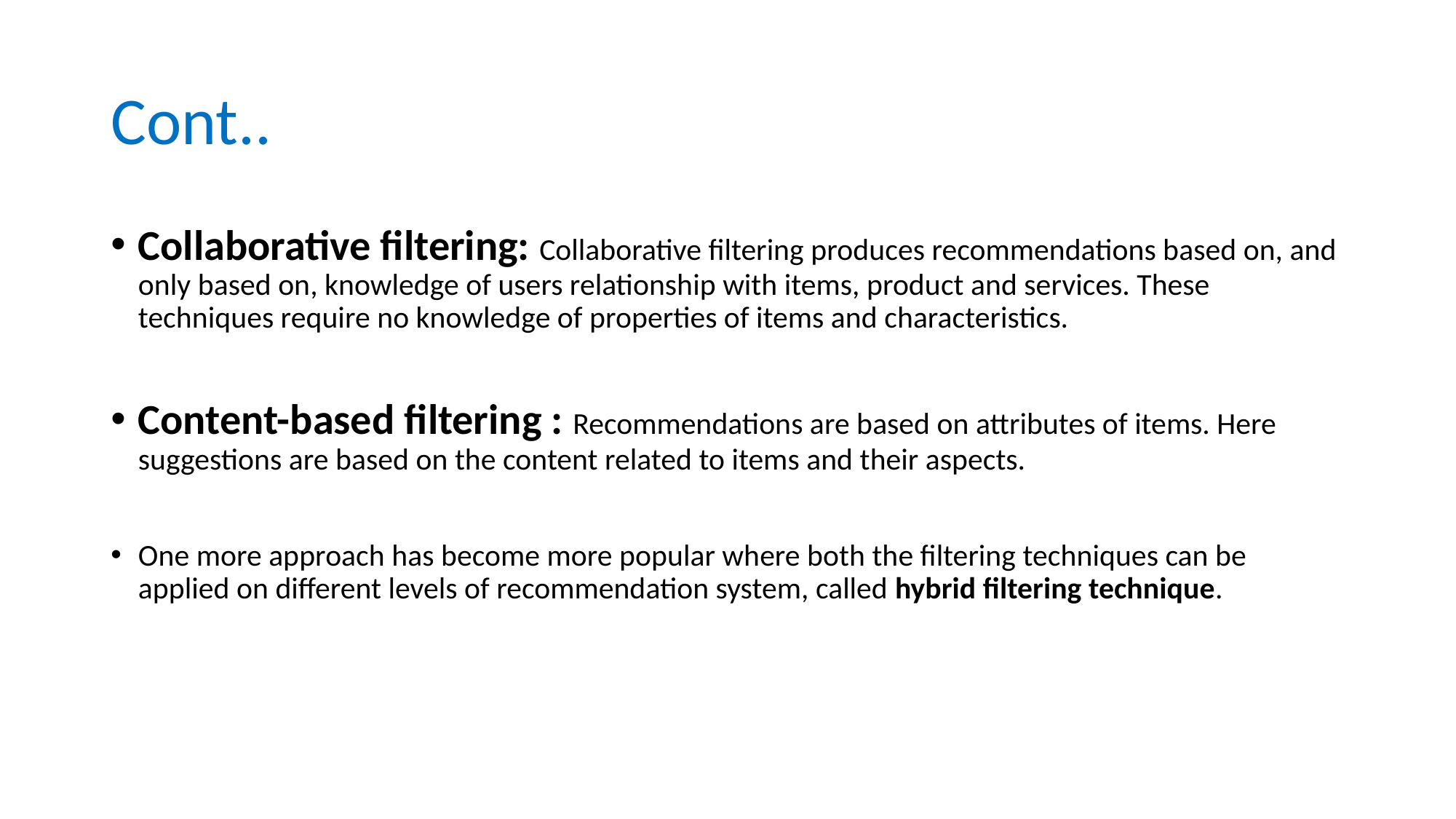

# Cont..
Collaborative filtering: Collaborative filtering produces recommendations based on, and only based on, knowledge of users relationship with items, product and services. These techniques require no knowledge of properties of items and characteristics.

Content-based filtering : Recommendations are based on attributes of items. Here suggestions are based on the content related to items and their aspects.

One more approach has become more popular where both the filtering techniques can be applied on different levels of recommendation system, called hybrid filtering technique.